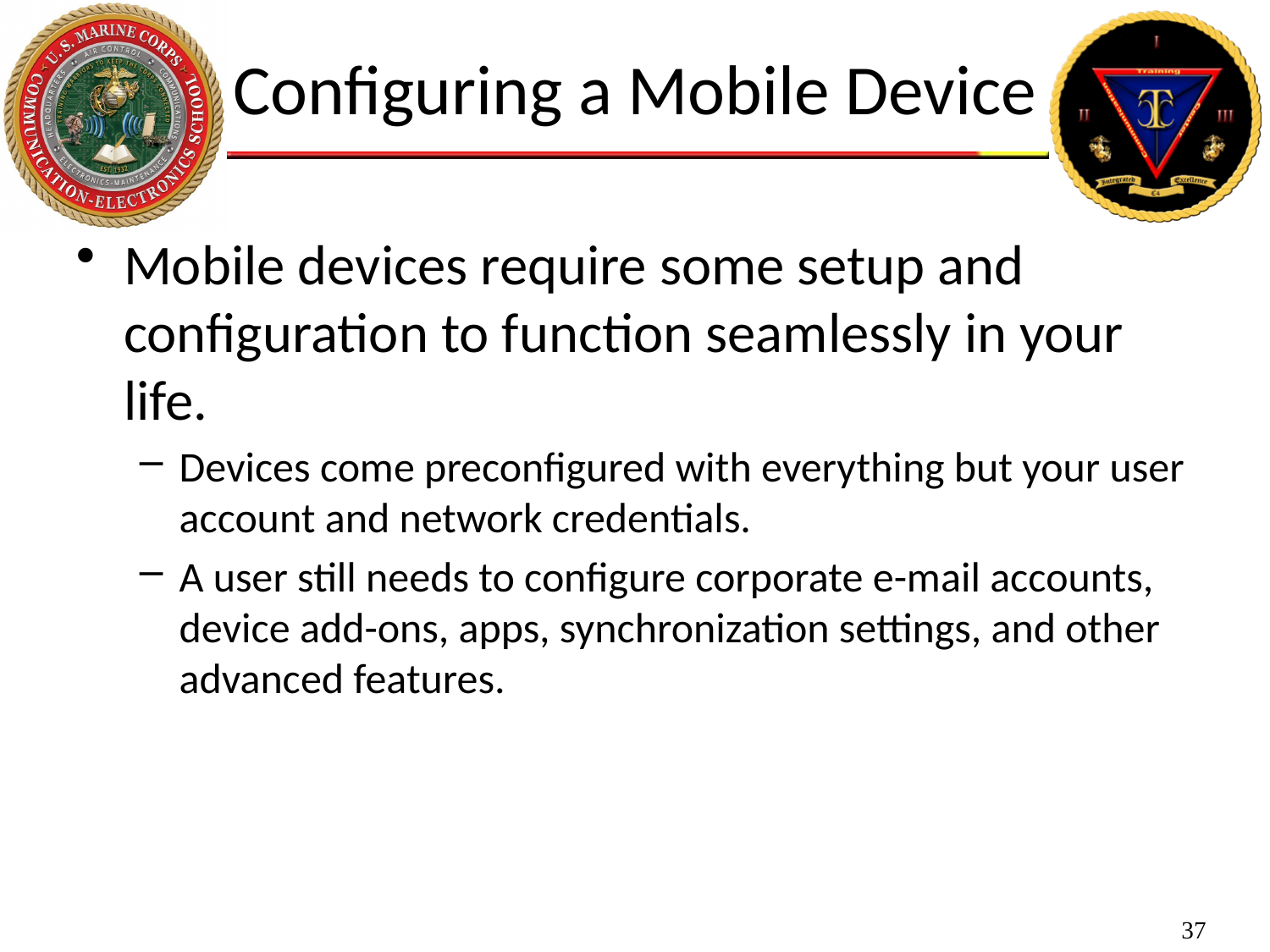

# Configuring a Mobile Device
Mobile devices require some setup and configuration to function seamlessly in your life.
Devices come preconfigured with everything but your user account and network credentials.
A user still needs to configure corporate e-mail accounts, device add-ons, apps, synchronization settings, and other advanced features.